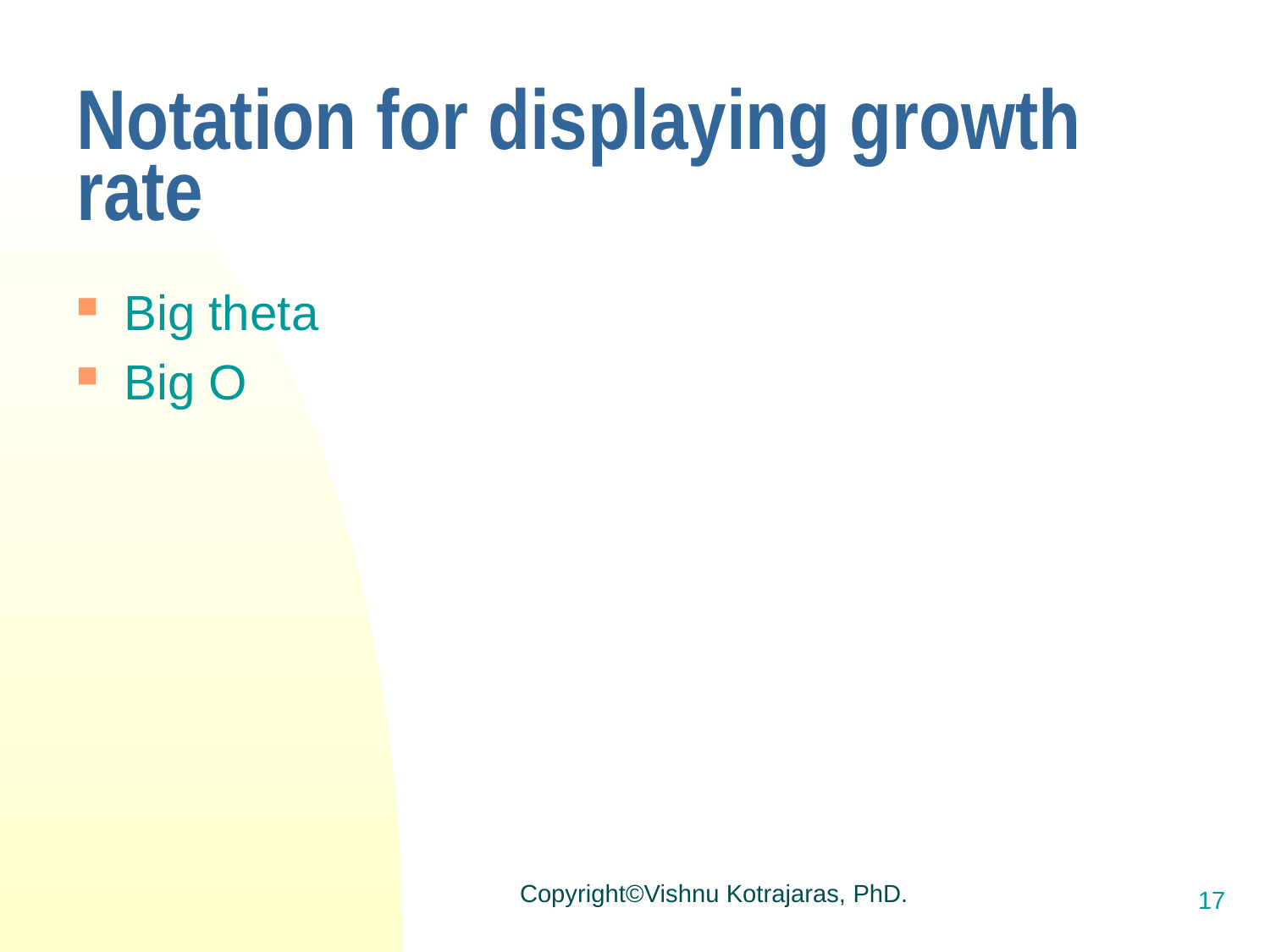

# Notation for displaying growth rate
Big theta
Big O
Copyright©Vishnu Kotrajaras, PhD.
17